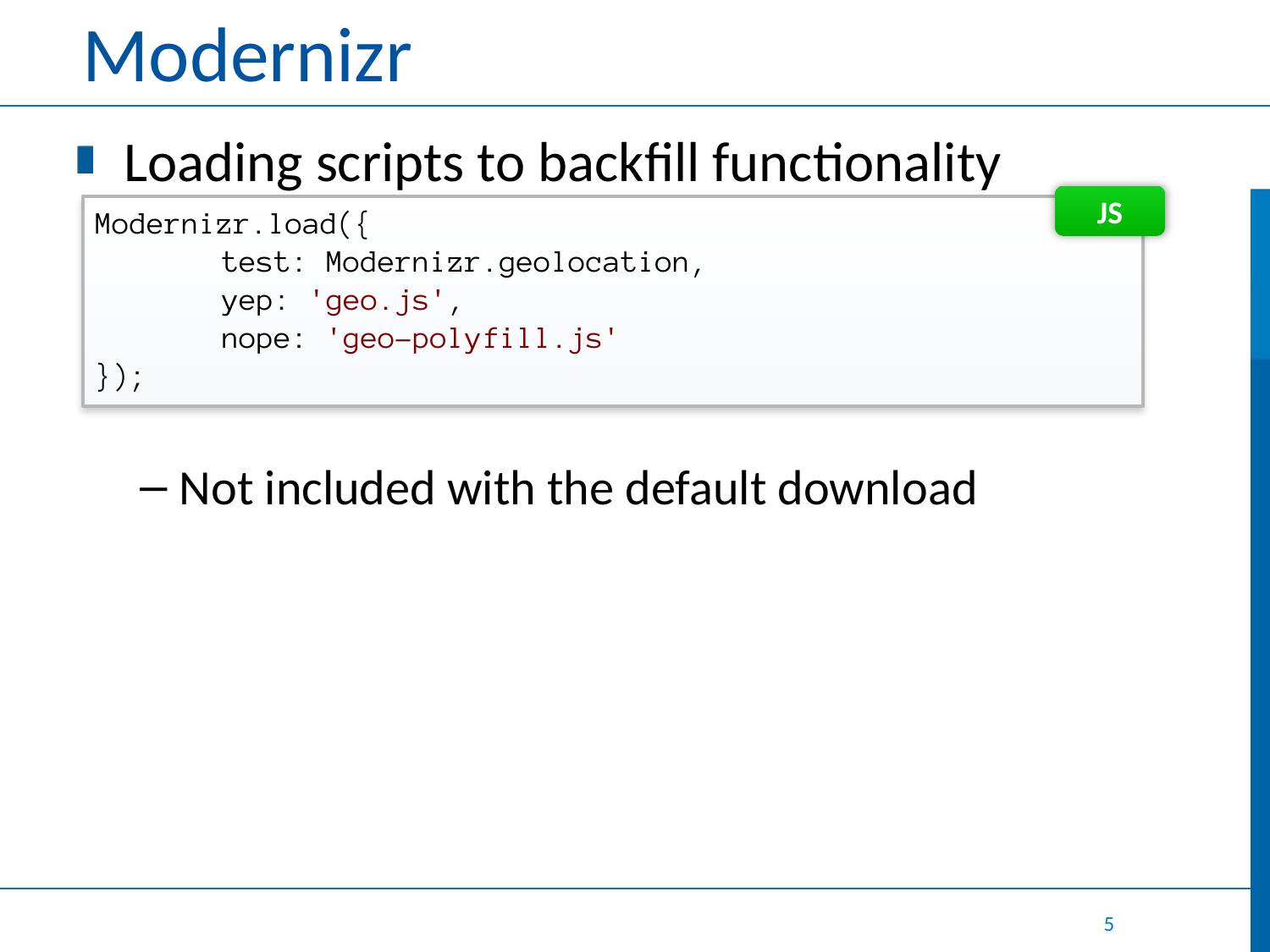

# Modernizr
Loading scripts to backfill functionality

Not included with the default download
JS
Modernizr.load({
	test: Modernizr.geolocation,
	yep: 'geo.js',
	nope: 'geo-polyfill.js'
});
5